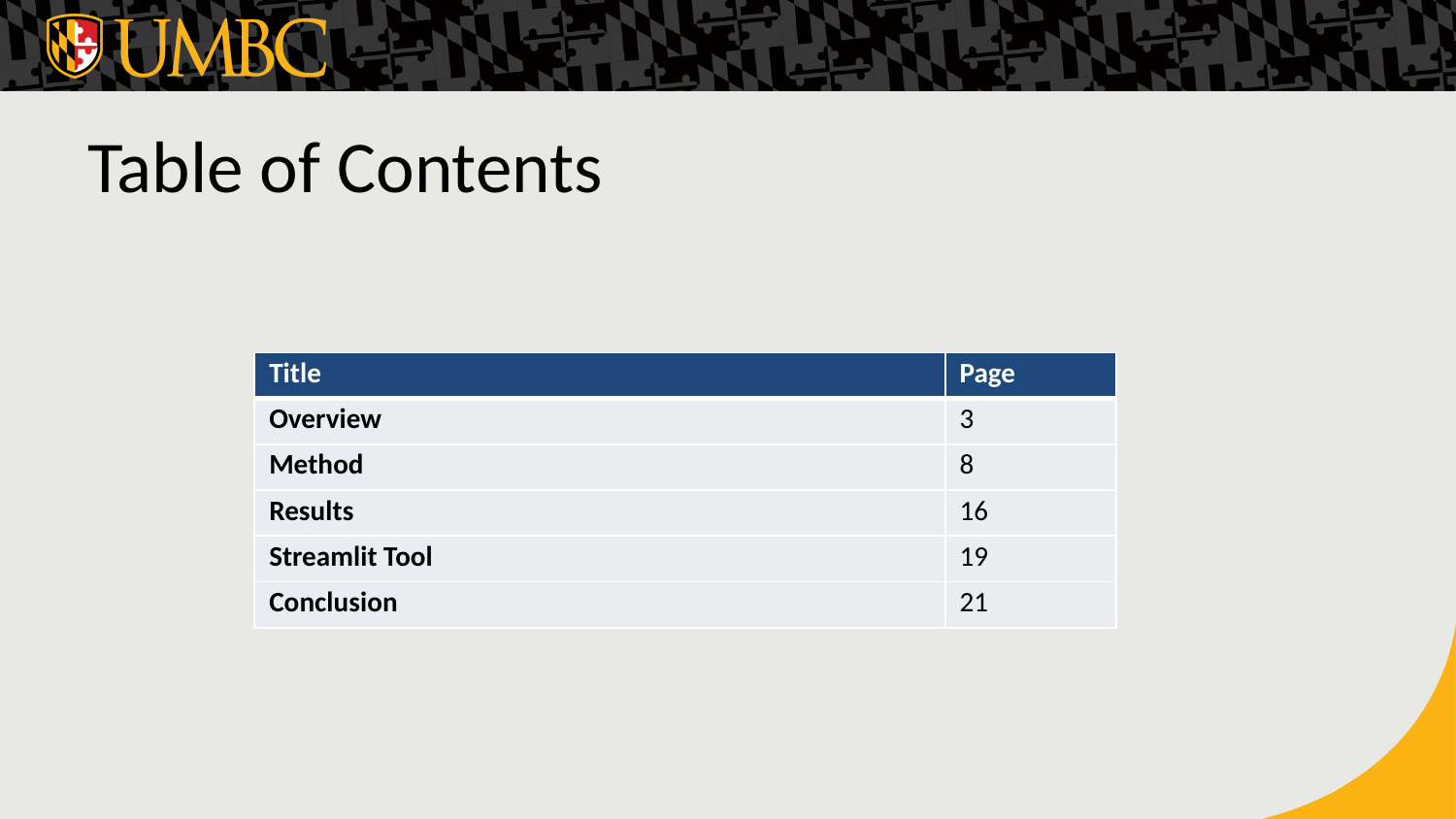

# Table of Contents
| Title | Page |
| --- | --- |
| Overview | 3 |
| Method | 8 |
| Results | 16 |
| Streamlit Tool | 19 |
| Conclusion | 21 |